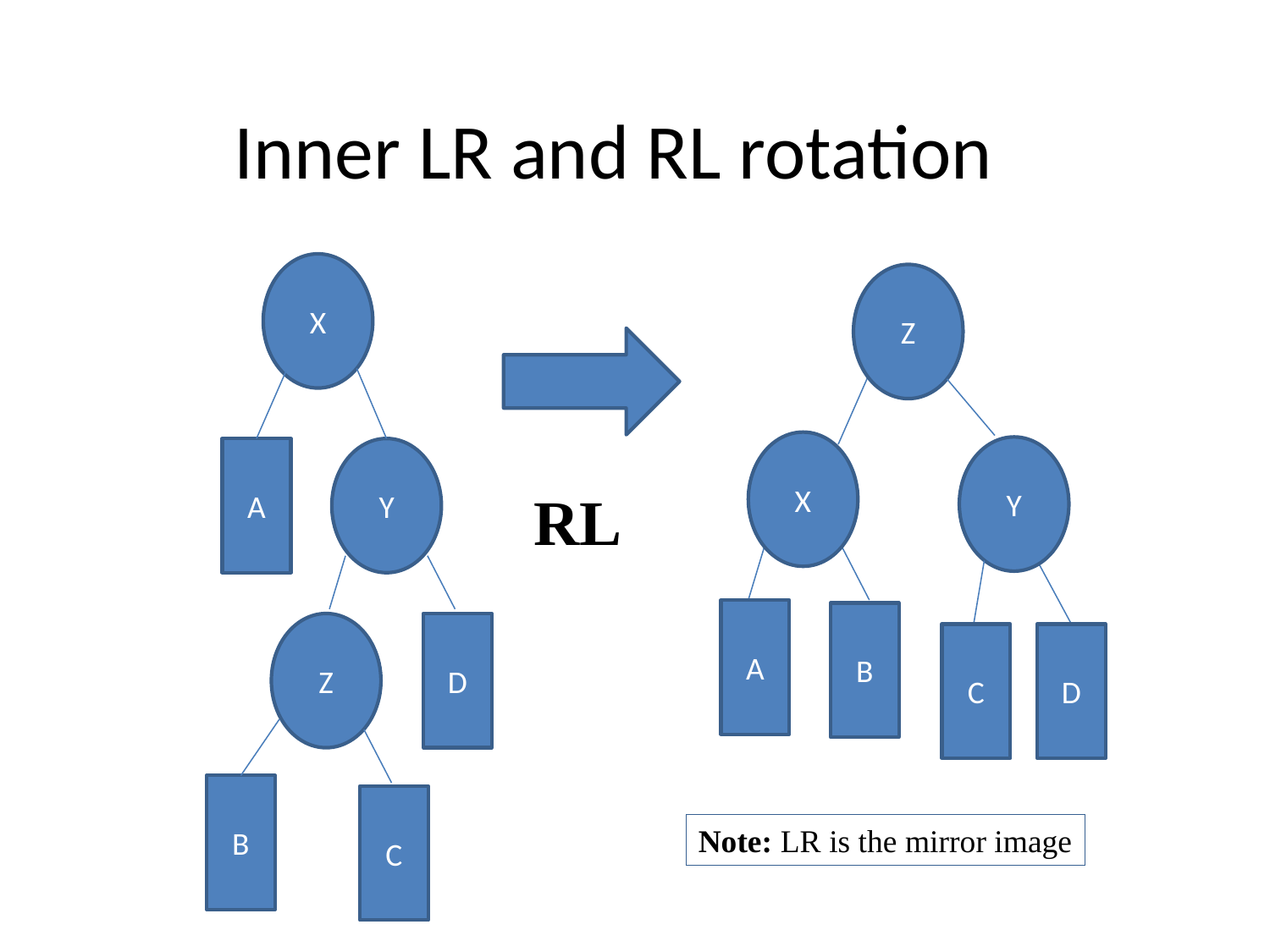

# Inner LR and RL rotation
X
Z

X
Y
A
Y
RL
A
B
Z
D
C
D
B
C
Note: LR is the mirror image